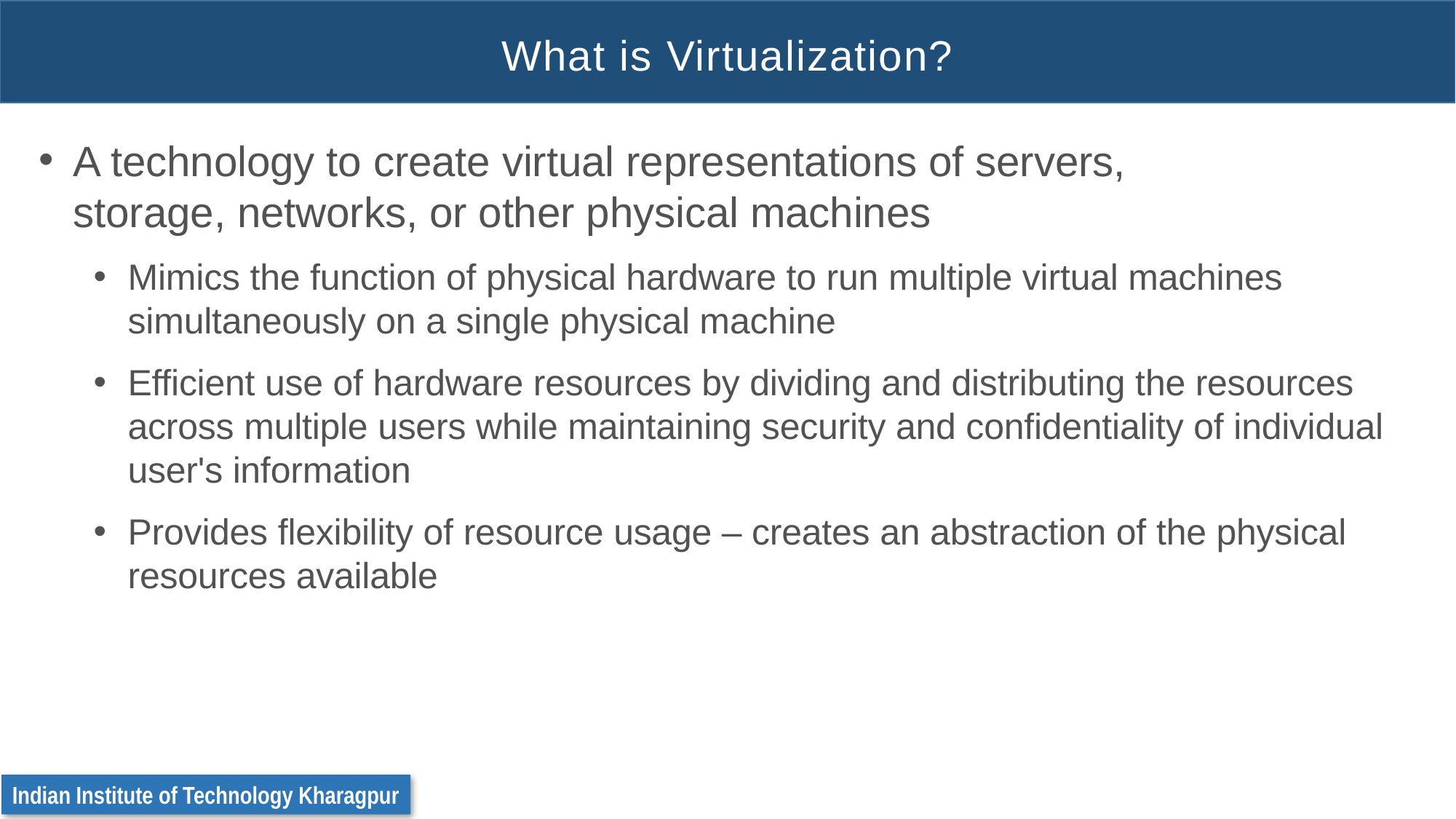

# What is Virtualization?
A technology to create virtual representations of servers, storage, networks, or other physical machines
Mimics the function of physical hardware to run multiple virtual machines simultaneously on a single physical machine
Efficient use of hardware resources by dividing and distributing the resources across multiple users while maintaining security and confidentiality of individual user's information
Provides flexibility of resource usage – creates an abstraction of the physical resources available